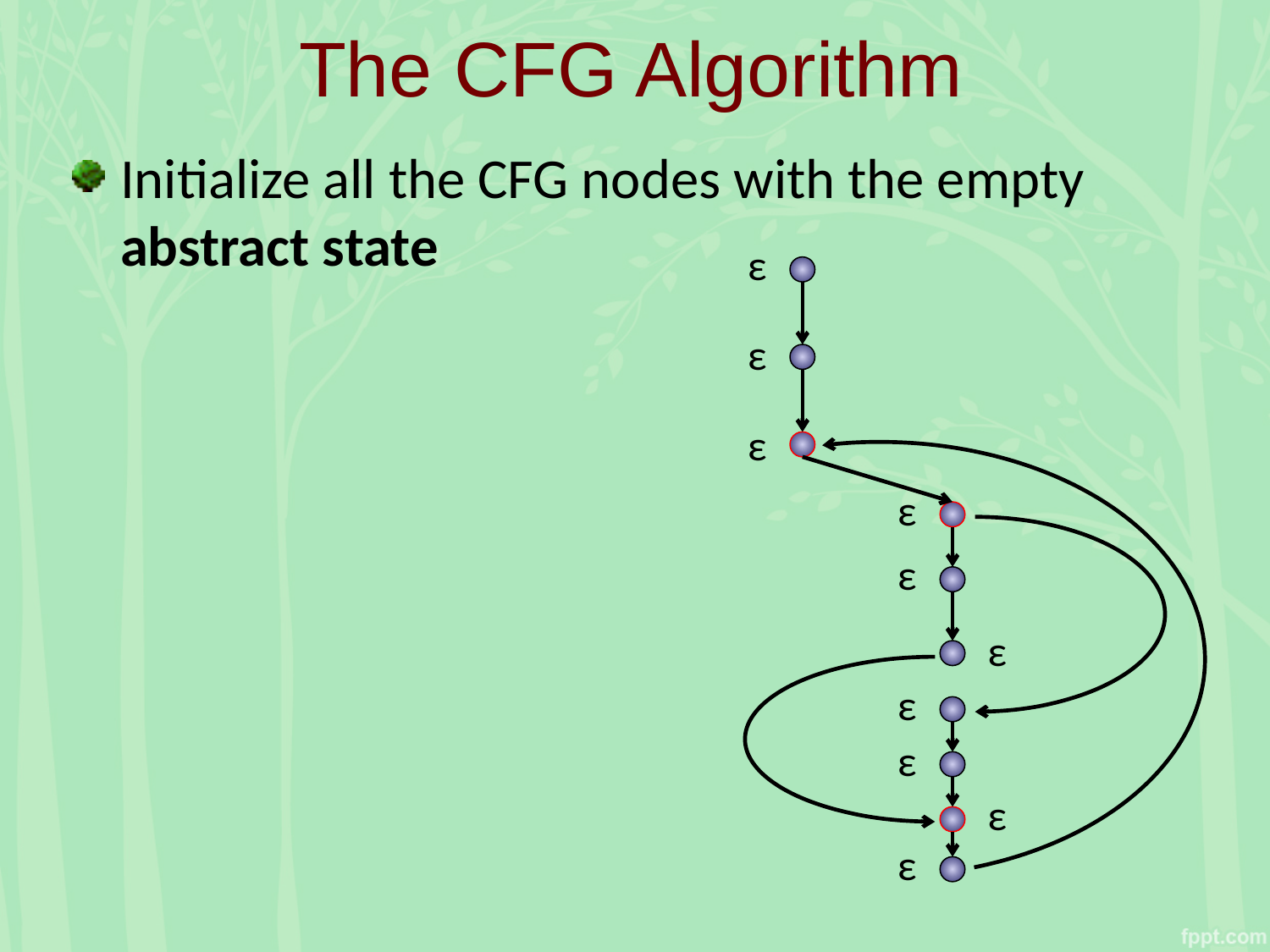

# The CFG Algorithm
Initialize all the CFG nodes with the empty abstract state
ε

ε

ε

ε

ε

ε

ε

ε

ε

ε